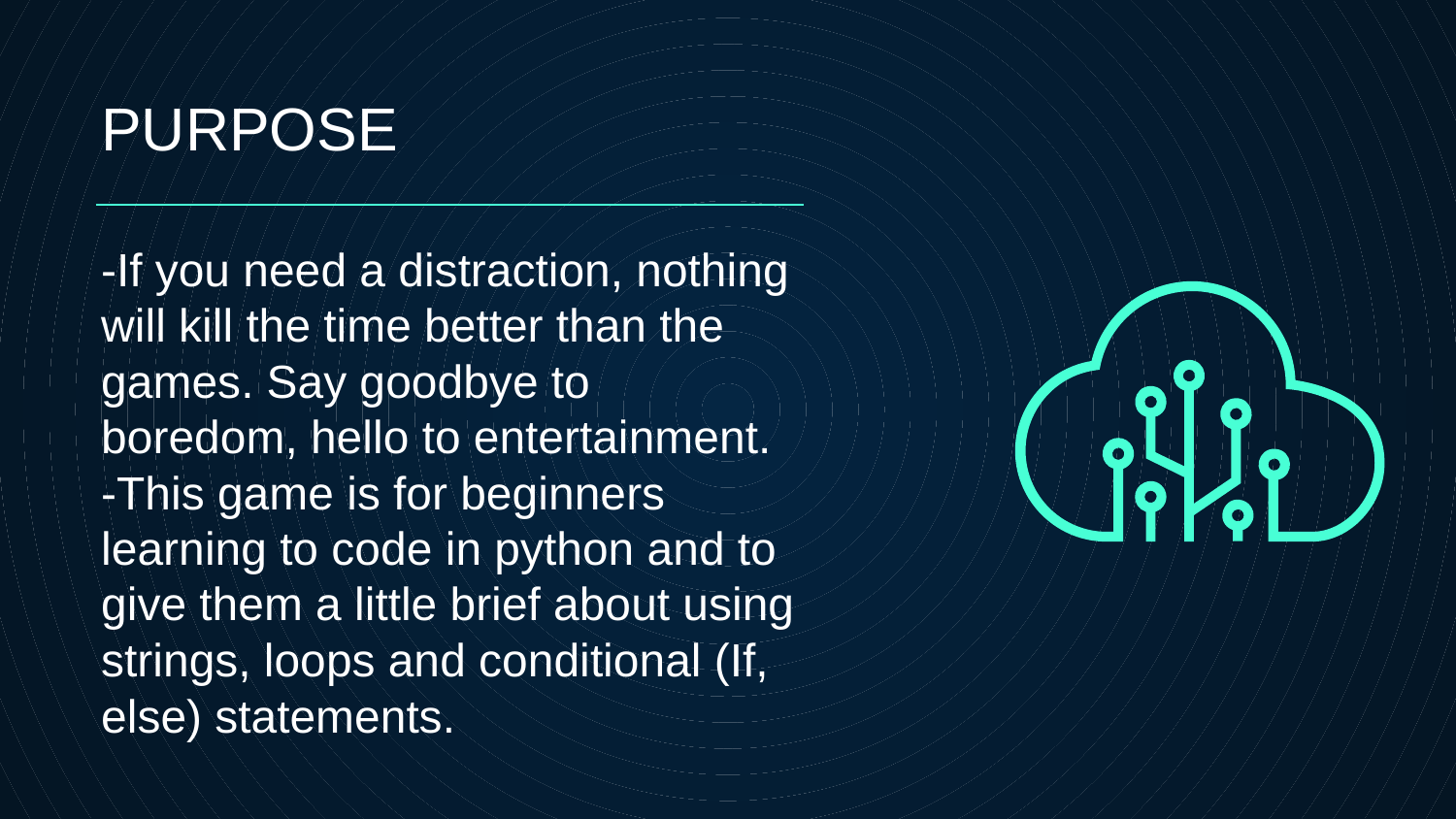

# PURPOSE
-If you need a distraction, nothing will kill the time better than the games. Say goodbye to boredom, hello to entertainment.
-This game is for beginners learning to code in python and to give them a little brief about using strings, loops and conditional (If, else) statements.